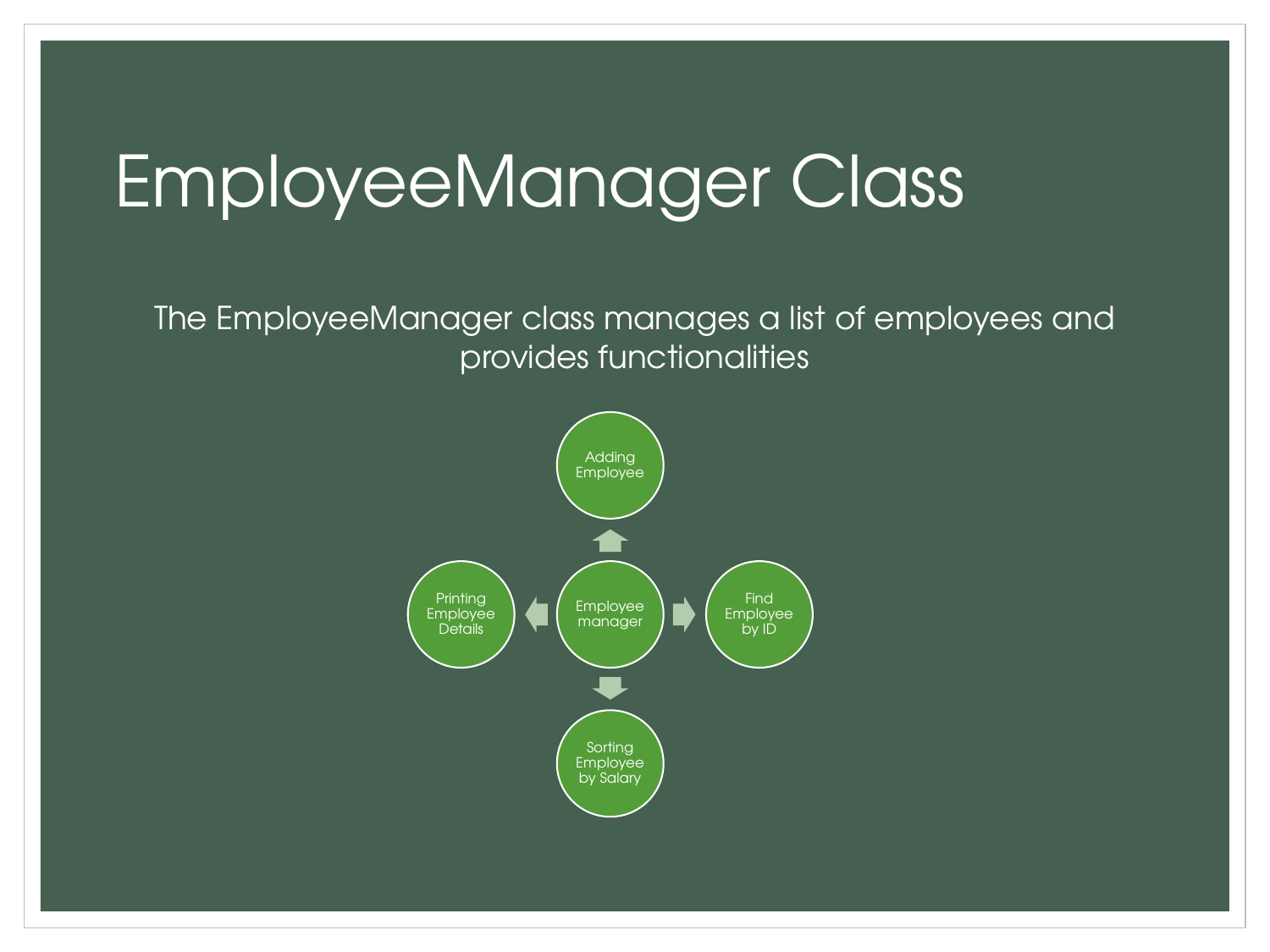

# EmployeeManager Class
The EmployeeManager class manages a list of employees and provides functionalities
Employee manager

Adding Employee

Find Employee by ID

Sorting Employee by Salary

Printing Employee Details